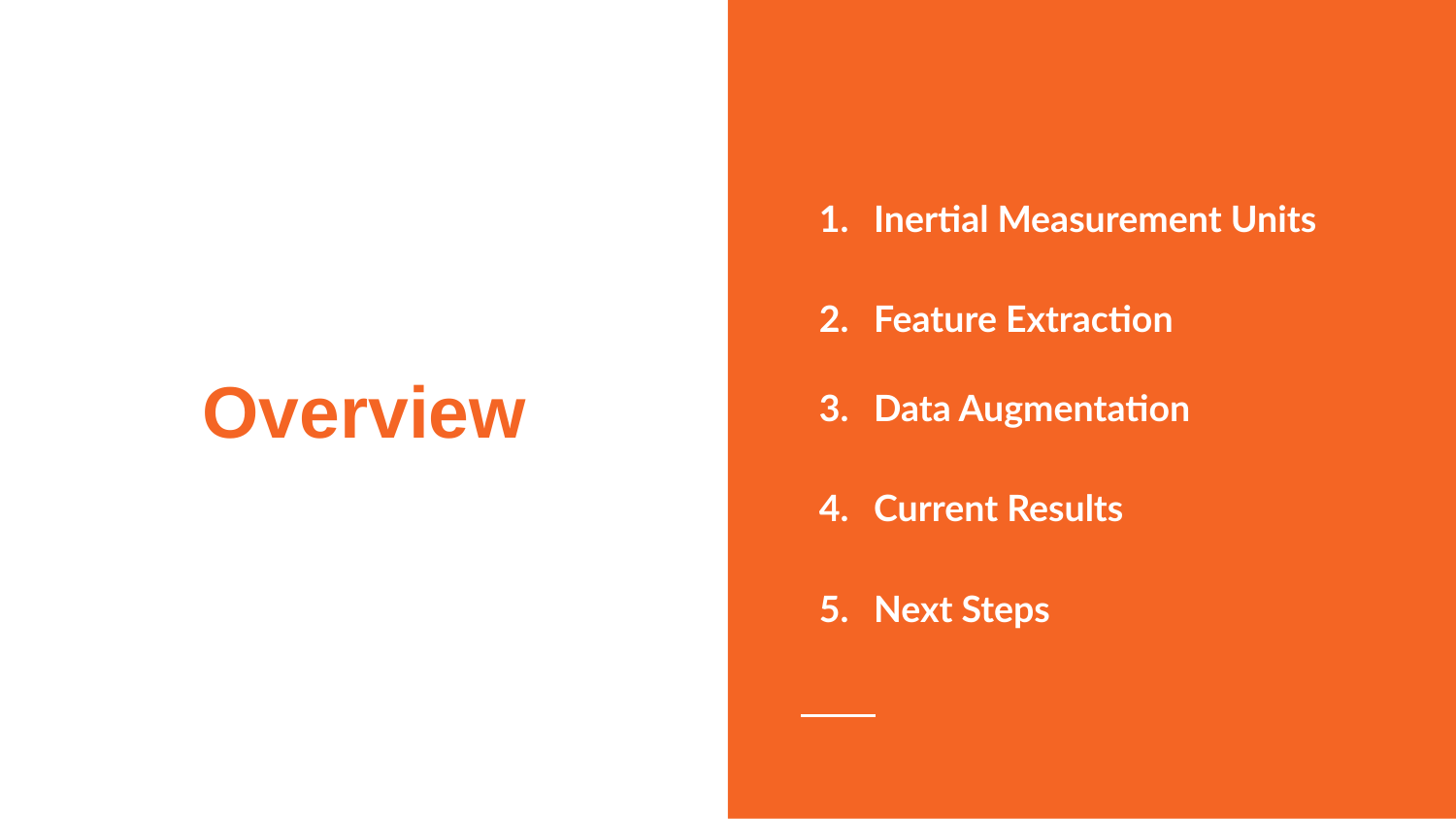

Inertial Measurement Units

Feature Extraction

Data Augmentation

Current Results

Next Steps
# Overview